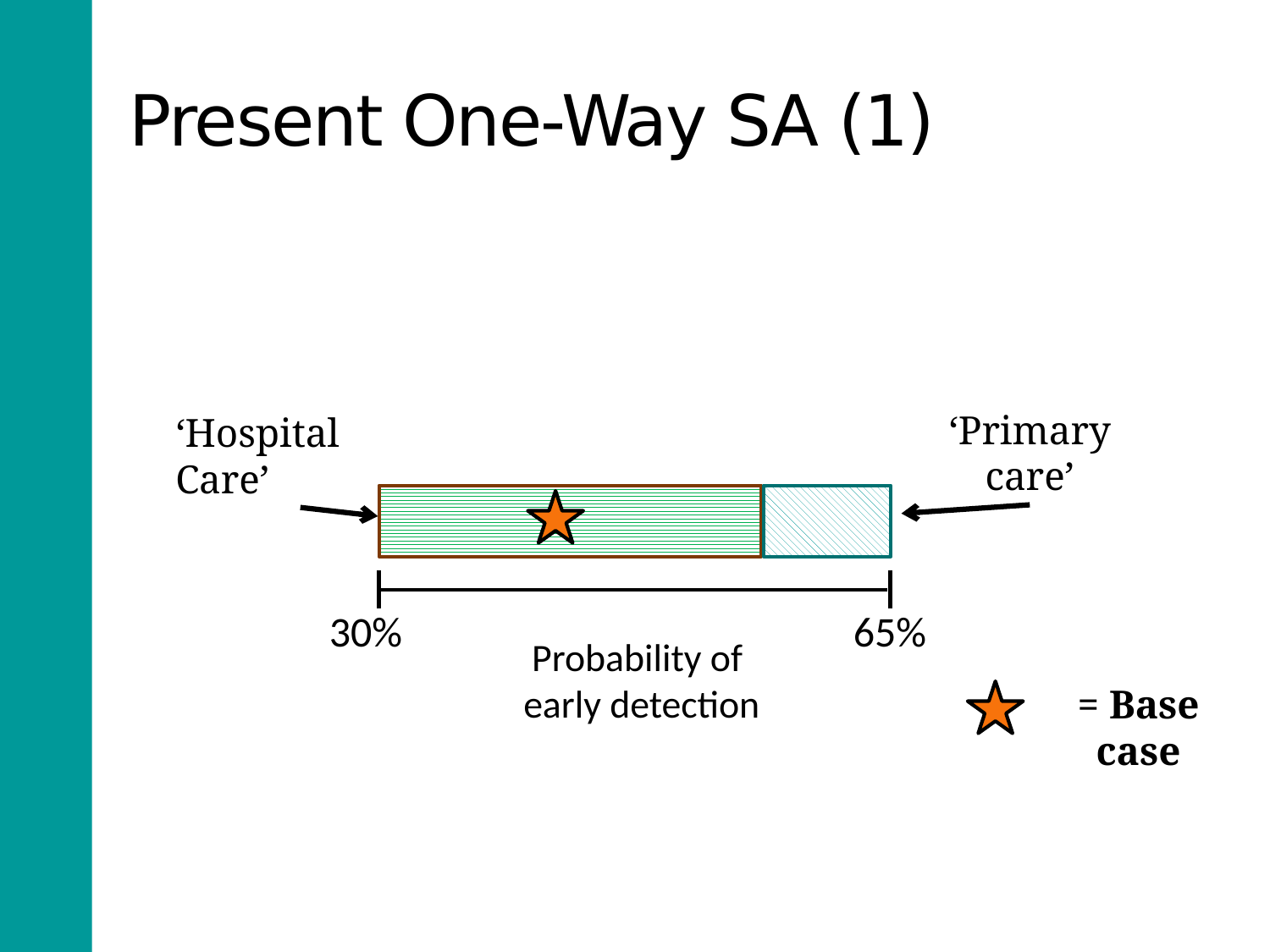

# Present One-Way SA (1)
‘Primary care’
‘Hospital Care’

30%
65%
Probability of
early detection
= Base case